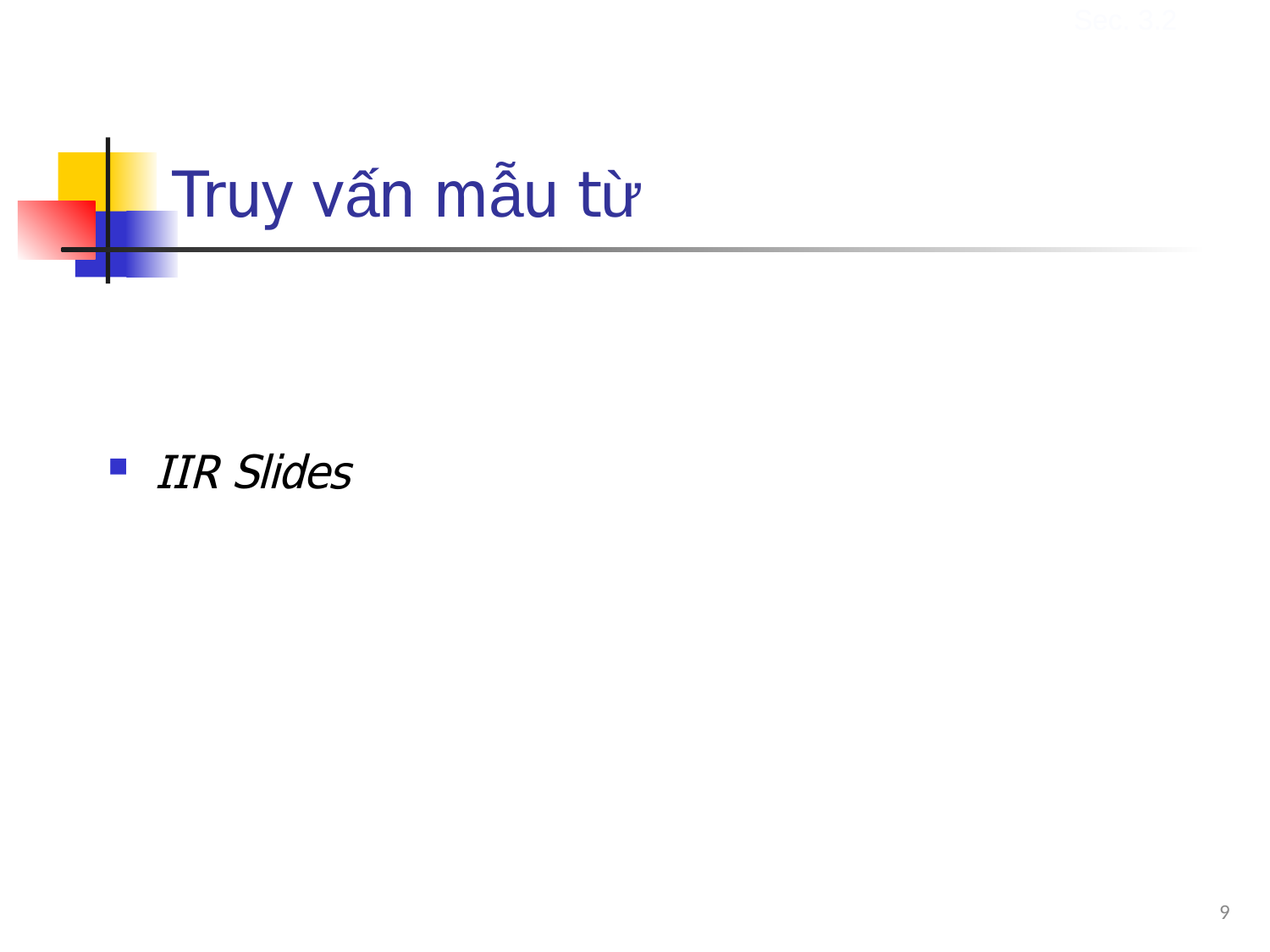

Sec. 3.2
# Truy vấn mẫu từ
IIR Slides
9